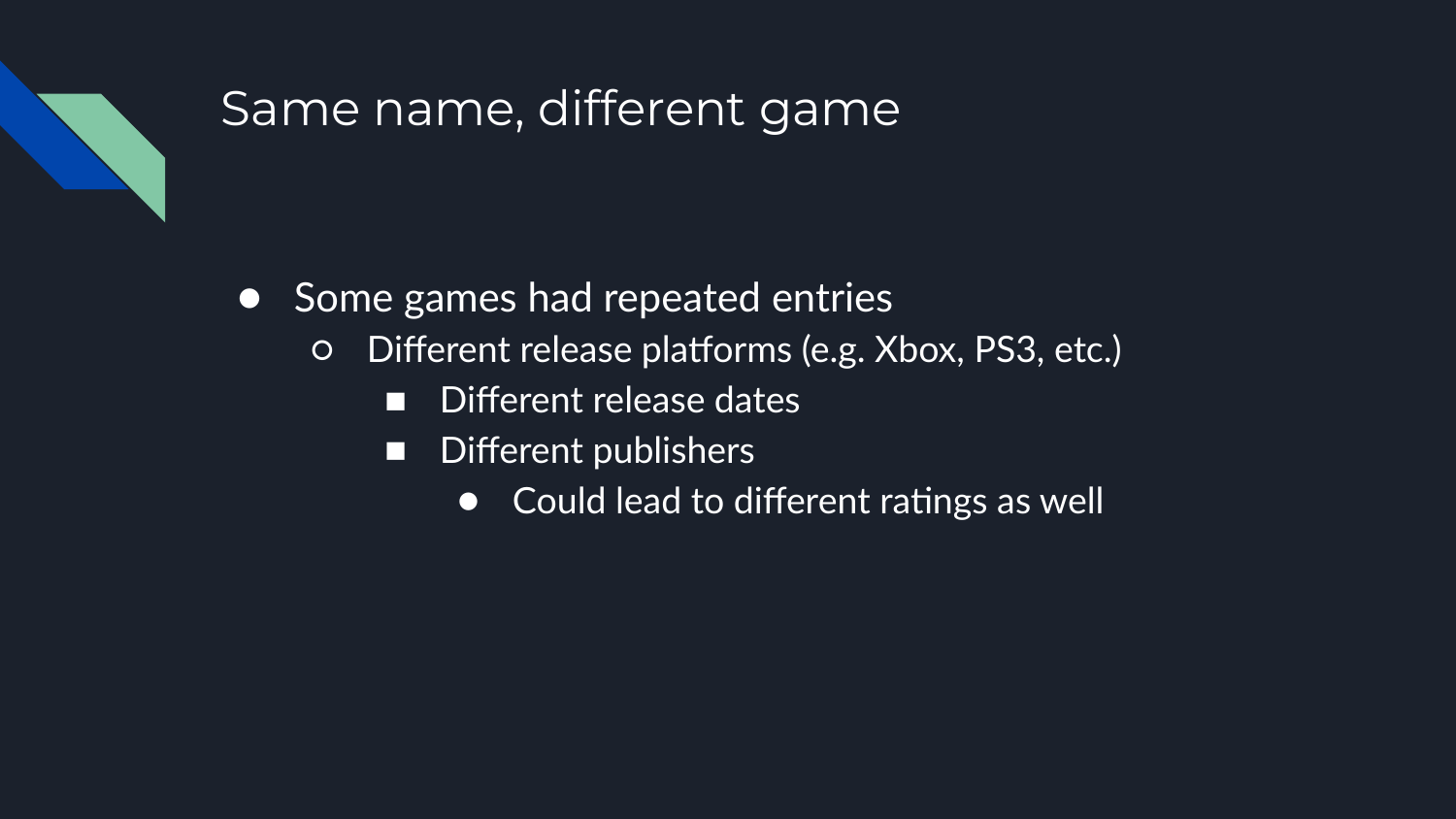

# Same name, different game
Some games had repeated entries
Different release platforms (e.g. Xbox, PS3, etc.)
Different release dates
Different publishers
Could lead to different ratings as well